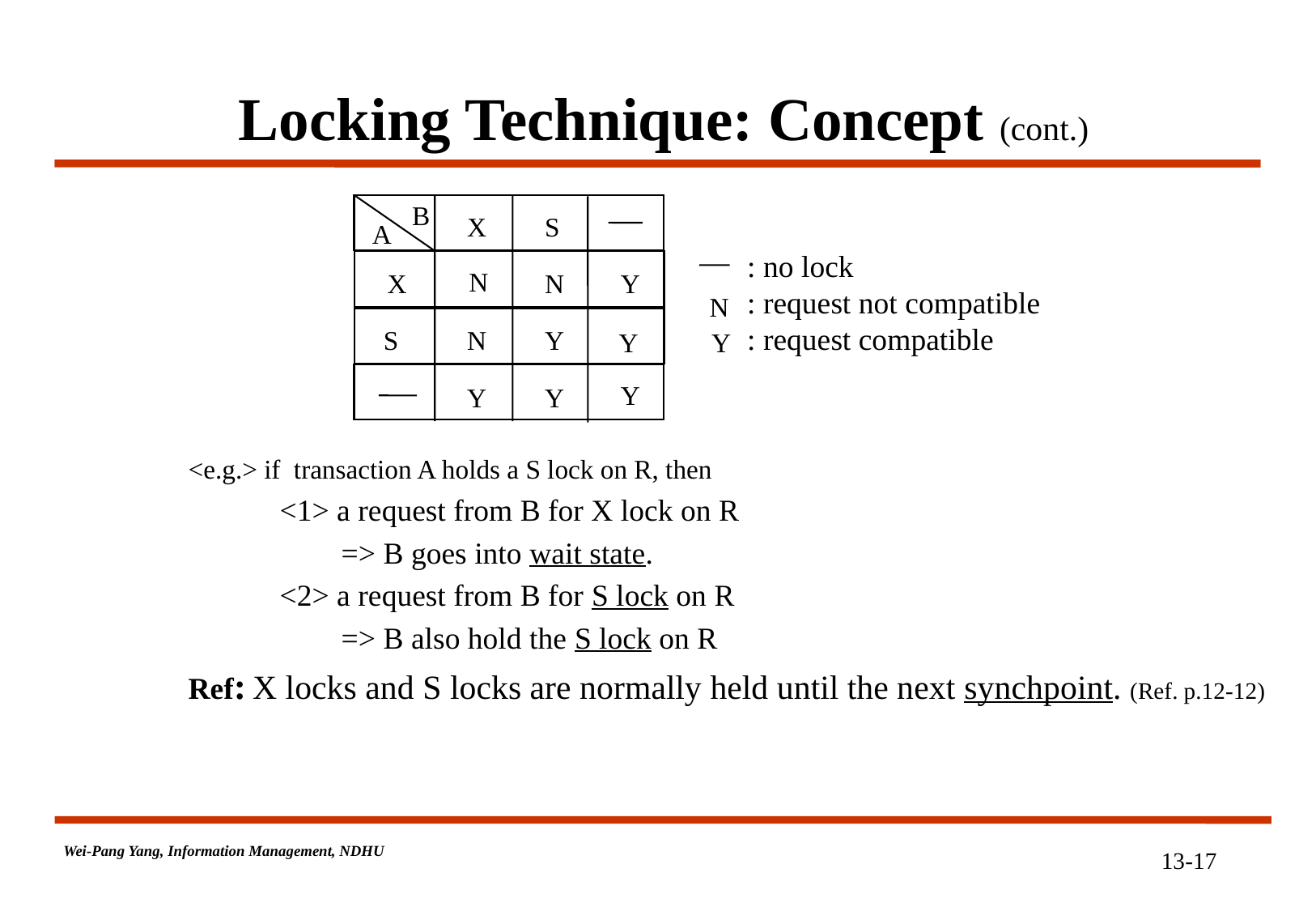

# Locking Technique: Concept (cont.)

<e.g.> if  transaction A holds a S lock on R, then
    <1> a request from B for X lock on R
            => B goes into wait state.
    <2> a request from B for S lock on R
            => B also hold the S lock on R
Ref: X locks and S locks are normally held until the next synchpoint. (Ref. p.12-12)
B

X
S
A

N
X
N
Y

S
N
Y
Y

Y
Y
Y

: no lock
: request not compatible
: request compatible

N
Y